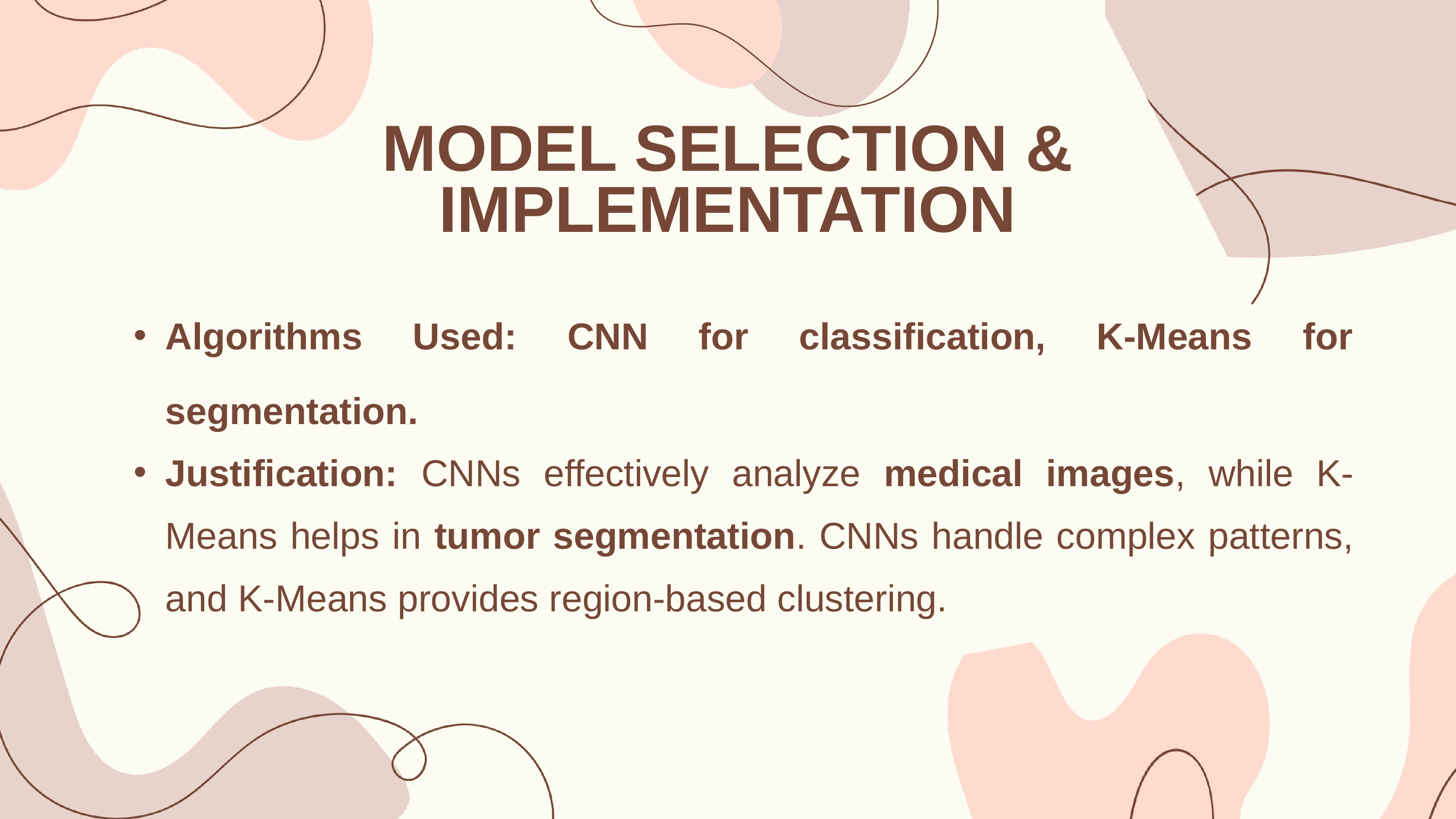

MODEL SELECTION & IMPLEMENTATION

Algorithms Used: CNN for classification, K-Means for segmentation.
Justification: CNNs effectively analyze medical images, while K-Means helps in tumor segmentation. CNNs handle complex patterns, and K-Means provides region-based clustering.